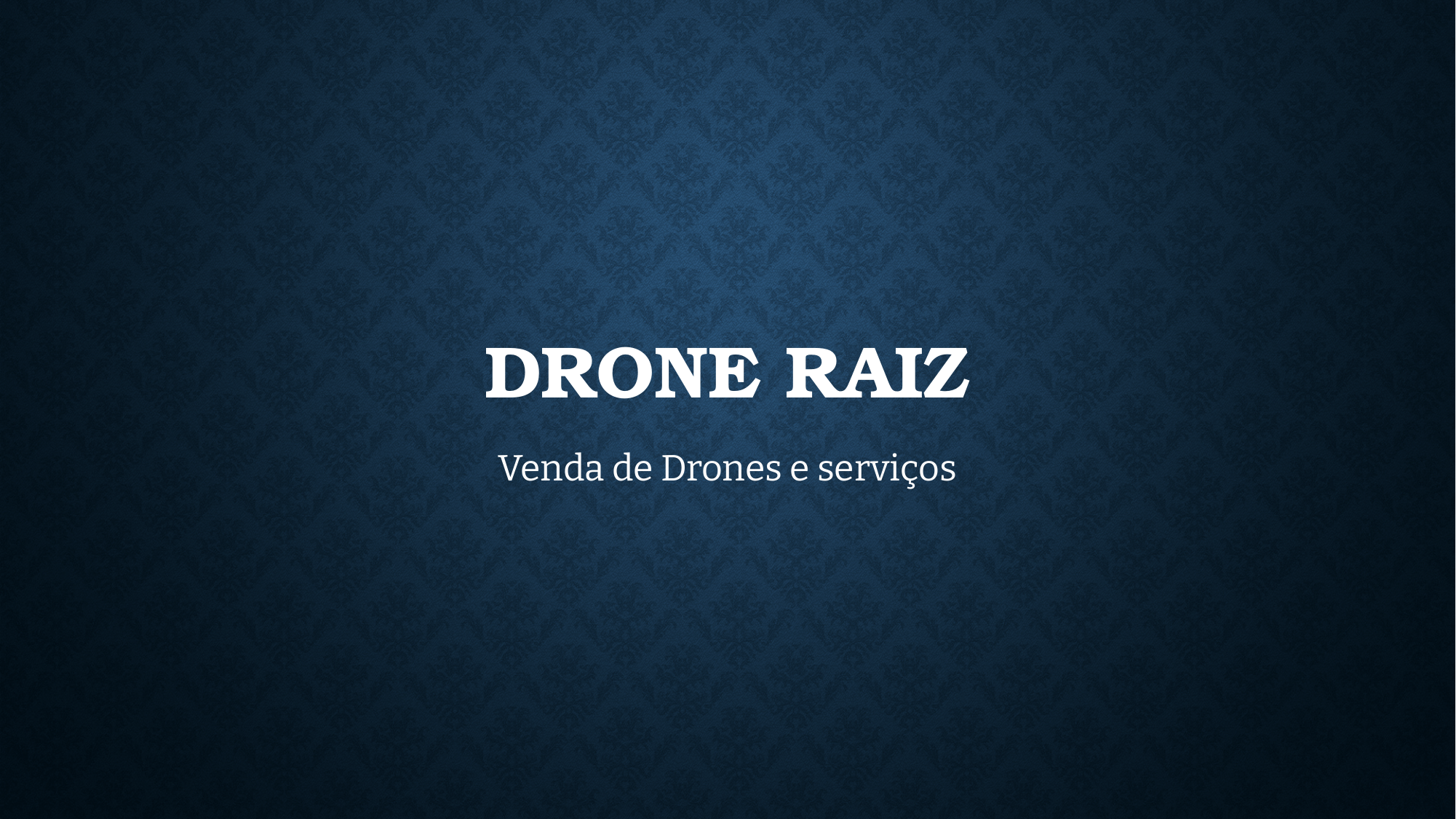

# Drone Raiz
Venda de Drones e serviços